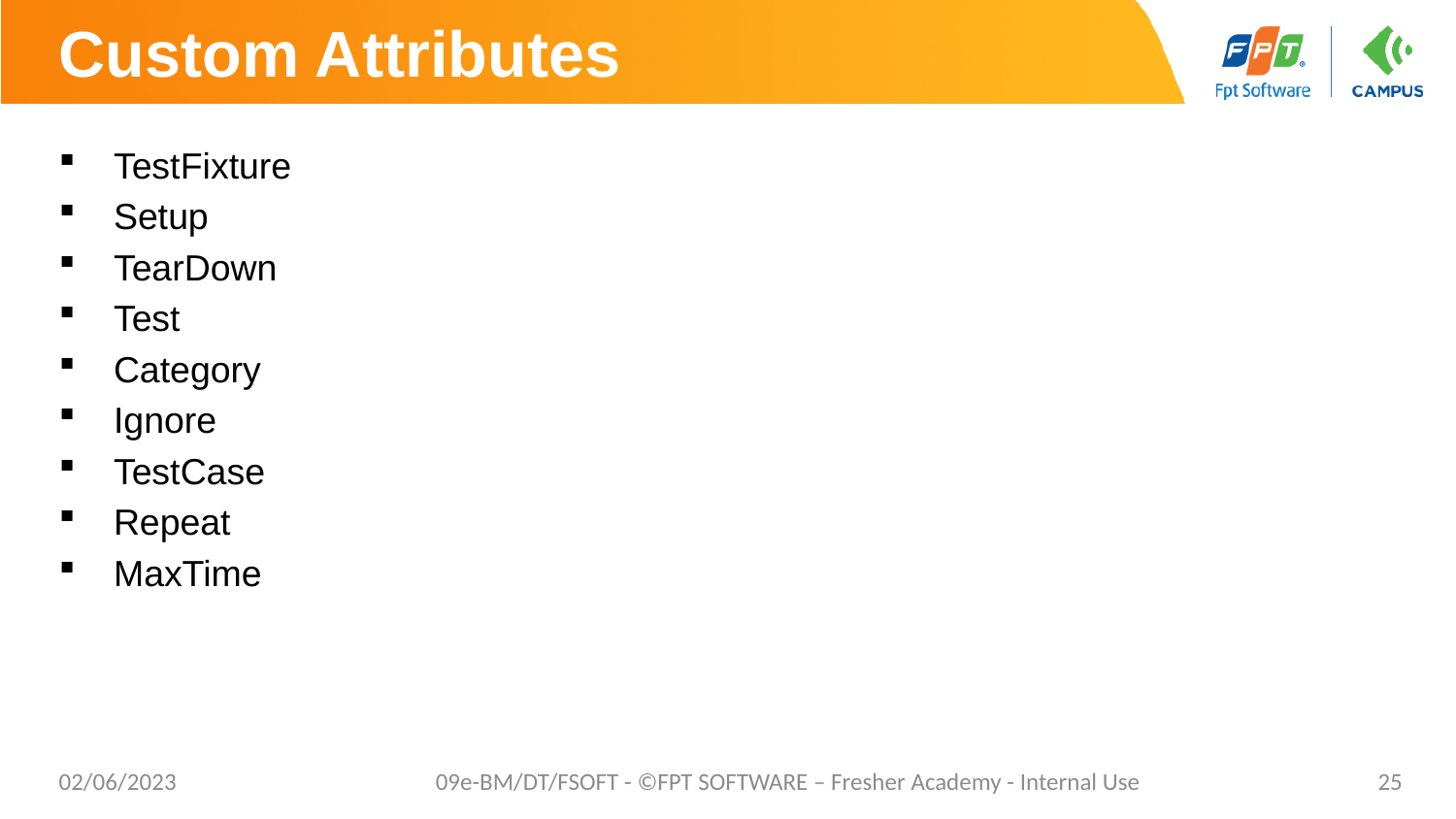

# Custom Attributes
TestFixture
Setup
TearDown
Test
Category
Ignore
TestCase
Repeat
MaxTime

02/06/2023
09e-BM/DT/FSOFT - ©FPT SOFTWARE – Fresher Academy - Internal Use
25